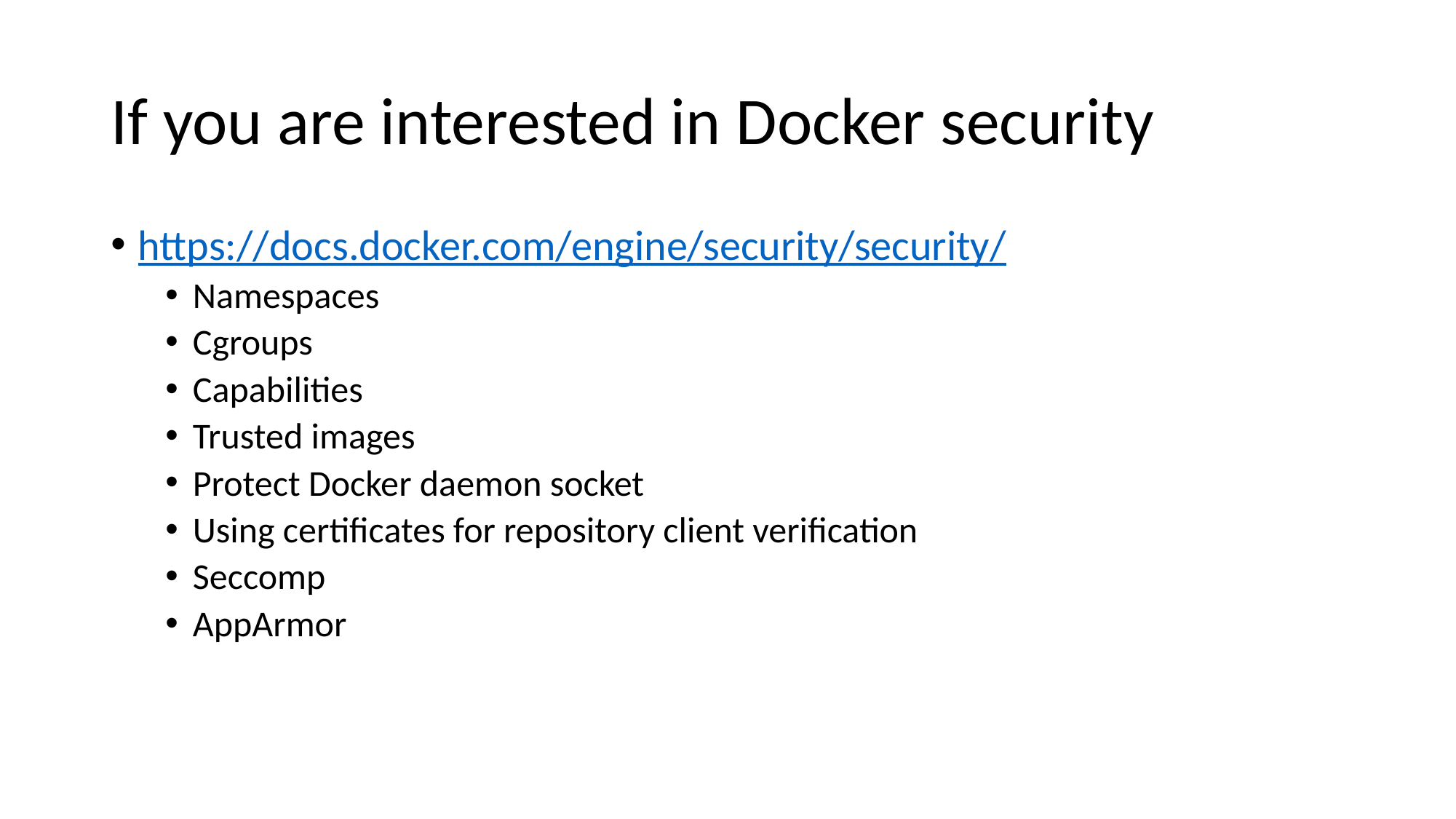

# If you are interested in Docker security
https://docs.docker.com/engine/security/security/
Namespaces
Cgroups
Capabilities
Trusted images
Protect Docker daemon socket
Using certificates for repository client verification
Seccomp
AppArmor